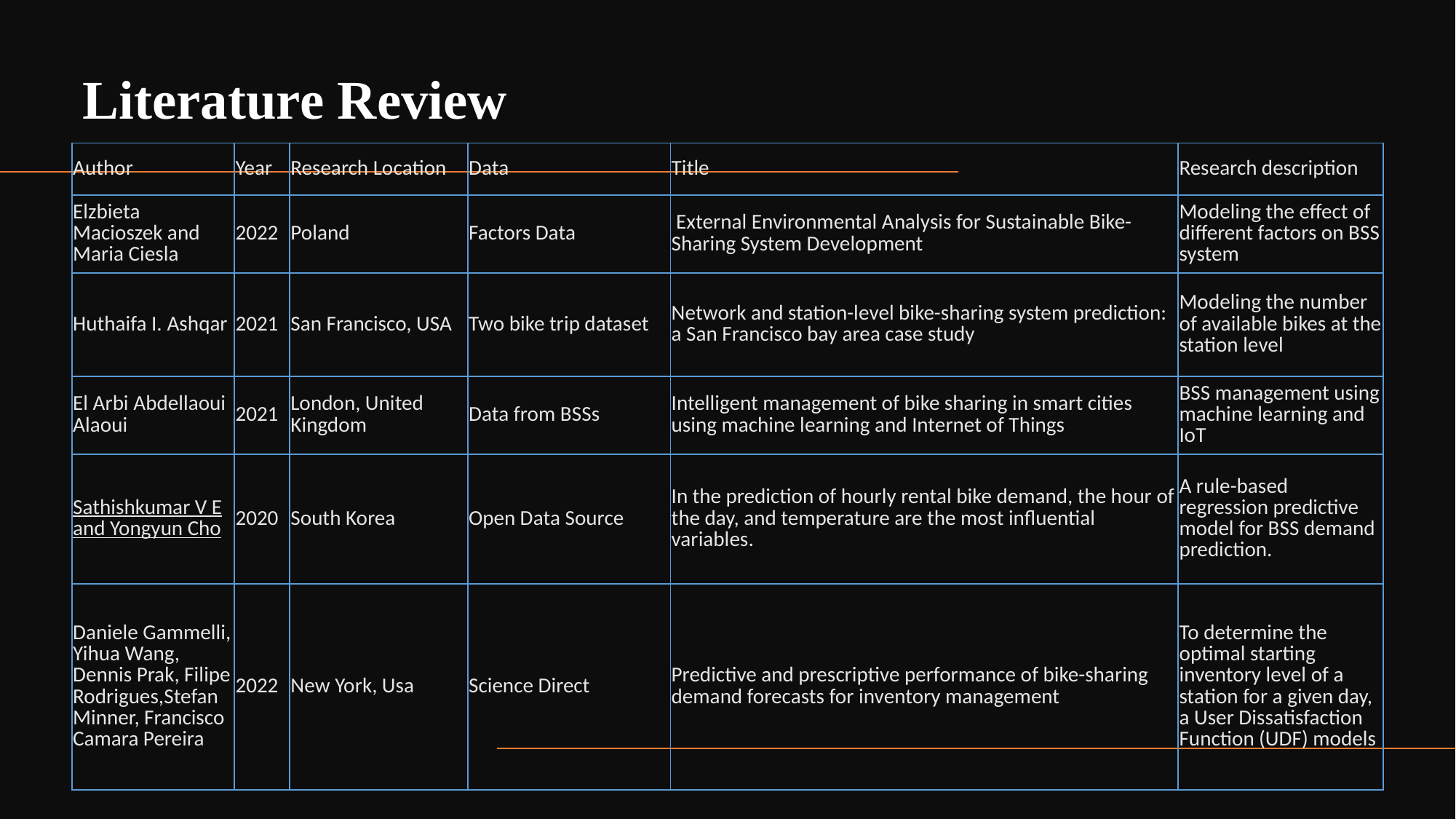

Literature Review
| Author | Year | Research Location | Data | Title | Research description |
| --- | --- | --- | --- | --- | --- |
| Elzbieta Macioszek and Maria Ciesla | 2022 | Poland | Factors Data | External Environmental Analysis for Sustainable Bike-Sharing System Development | Modeling the effect of different factors on BSS system |
| Huthaifa I. Ashqar | 2021 | San Francisco, USA | Two bike trip dataset | Network and station-level bike-sharing system prediction: a San Francisco bay area case study | Modeling the number of available bikes at the station level |
| El Arbi Abdellaoui Alaoui | 2021 | London, United Kingdom | Data from BSSs | Intelligent management of bike sharing in smart cities using machine learning and Internet of Things | BSS management using machine learning and IoT |
| Sathishkumar V E and Yongyun Cho | 2020 | South Korea | Open Data Source | In the prediction of hourly rental bike demand, the hour of the day, and temperature are the most influential variables. | A rule-based regression predictive model for BSS demand prediction. |
| Daniele Gammelli, Yihua Wang, Dennis Prak, Filipe Rodrigues,Stefan Minner, Francisco Camara Pereira | 2022 | New York, Usa | Science Direct | Predictive and prescriptive performance of bike-sharing demand forecasts for inventory management | To determine the optimal starting inventory level of a station for a given day, a User Dissatisfaction Function (UDF) models |

5